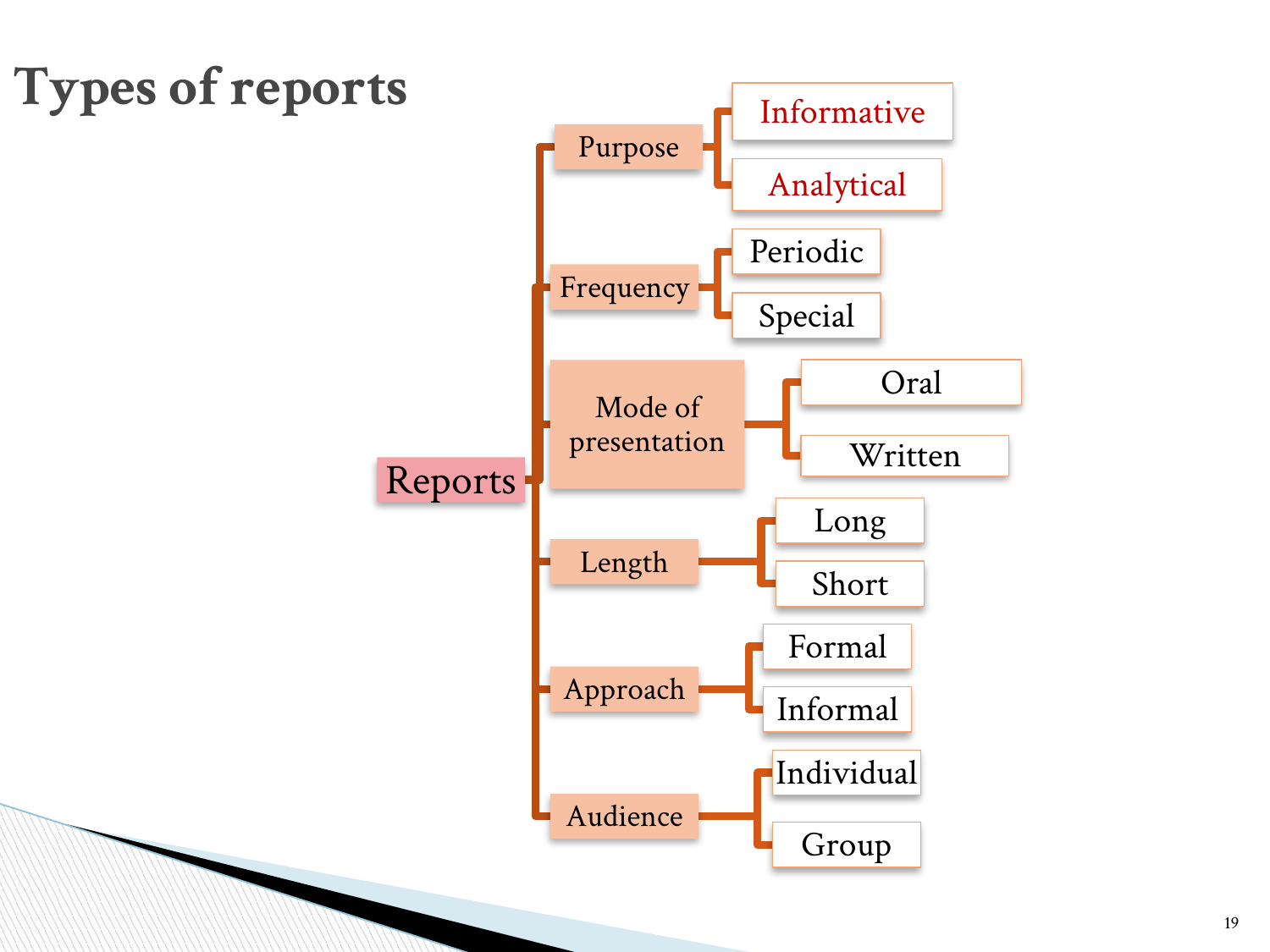

# Types of reports

Informative

Purpose

Analytical

Periodic

Frequency

Special

Oral

Mode of presentation

Written

Reports

Long

Length

Short

Formal

Approach

Informal

Individual

Audience

Group
19